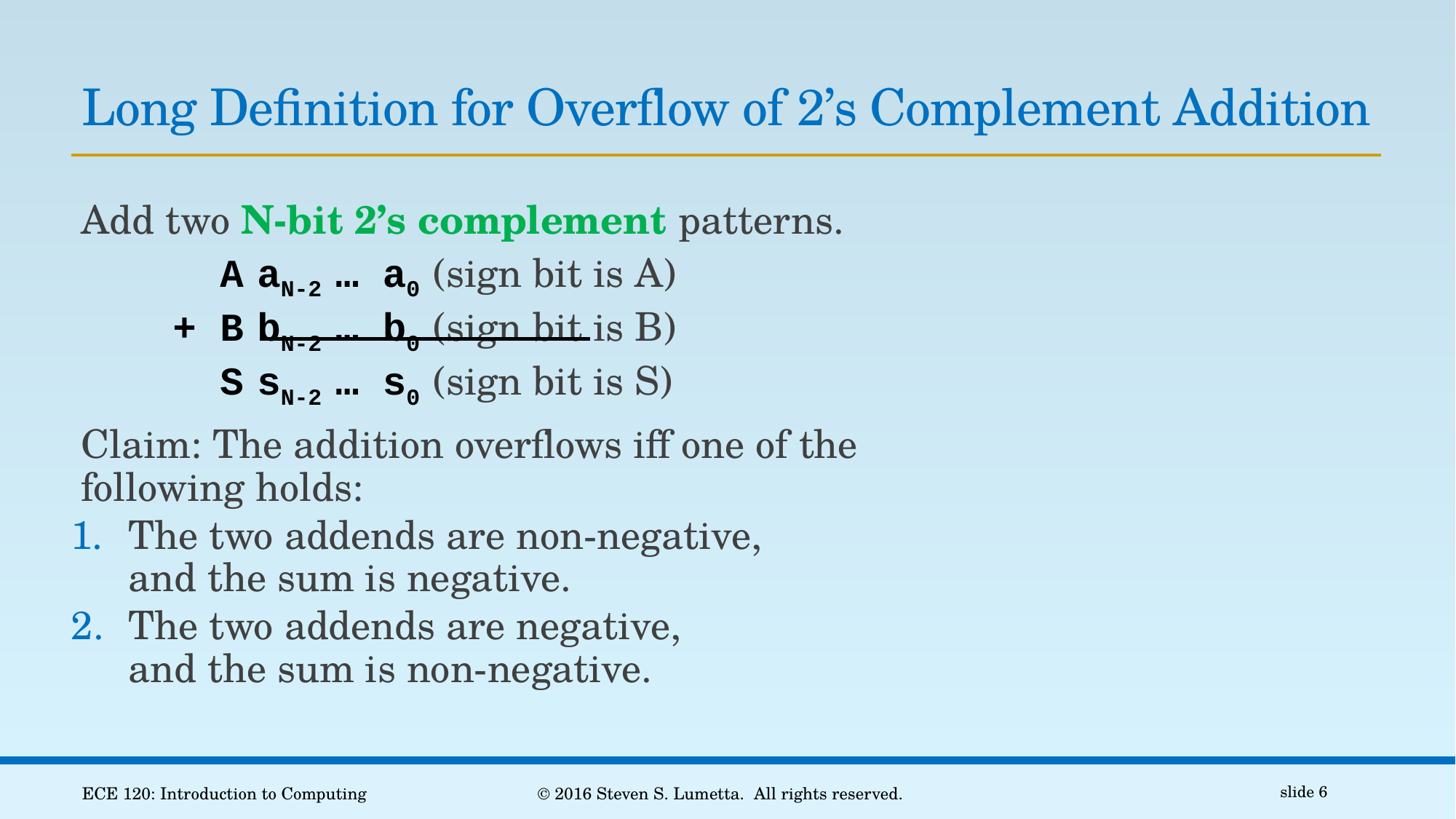

# Long Definition for Overflow of 2’s Complement Addition
Add two N-bit 2’s complement patterns.
	  A aN-2 … a0 (sign bit is A)
	+ B bN-2 … b0 (sign bit is B)
	  S sN-2 … s0 (sign bit is S)
Claim: The addition overflows iff one of the following holds:
The two addends are non-negative,
and the sum is negative.
The two addends are negative,
and the sum is non-negative.
ECE 120: Introduction to Computing
© 2016 Steven S. Lumetta.  All rights reserved.
slide 6